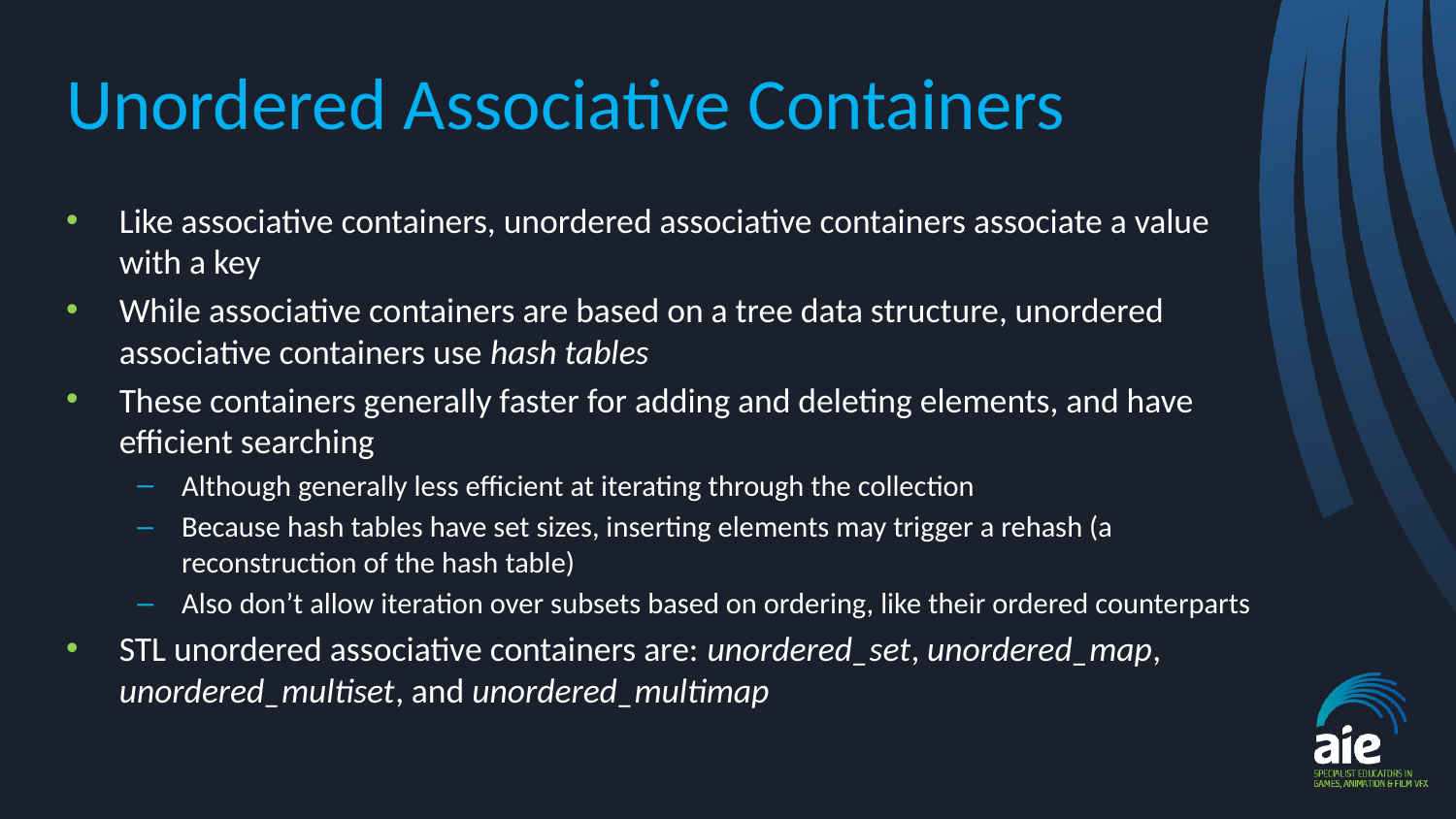

# Unordered Associative Containers
Like associative containers, unordered associative containers associate a value with a key
While associative containers are based on a tree data structure, unordered associative containers use hash tables
These containers generally faster for adding and deleting elements, and have efficient searching
Although generally less efficient at iterating through the collection
Because hash tables have set sizes, inserting elements may trigger a rehash (a reconstruction of the hash table)
Also don’t allow iteration over subsets based on ordering, like their ordered counterparts
STL unordered associative containers are: unordered_set, unordered_map, unordered_multiset, and unordered_multimap